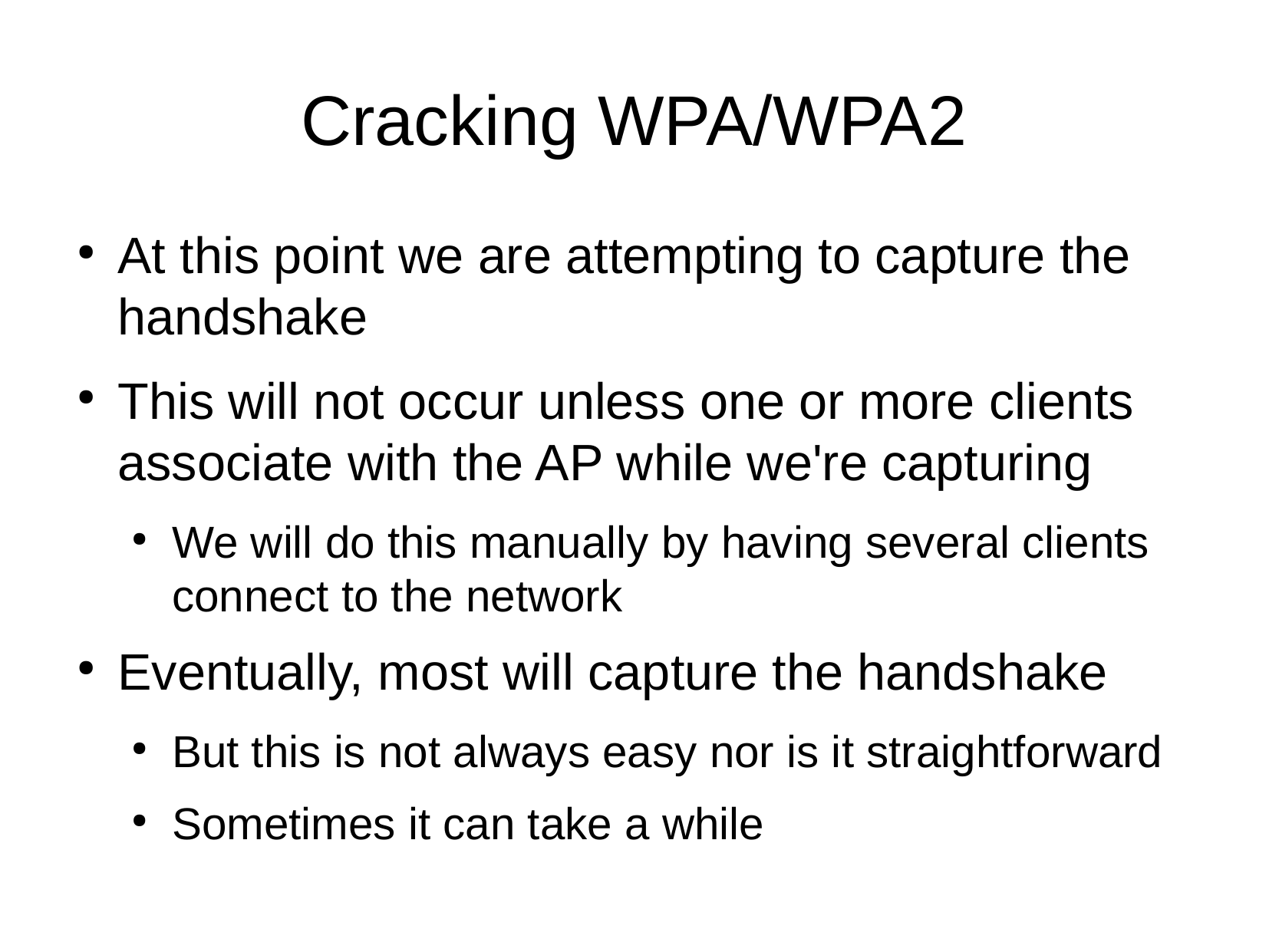

Cracking WPA/WPA2
At this point we are attempting to capture the handshake
This will not occur unless one or more clients associate with the AP while we're capturing
We will do this manually by having several clients connect to the network
Eventually, most will capture the handshake
But this is not always easy nor is it straightforward
Sometimes it can take a while